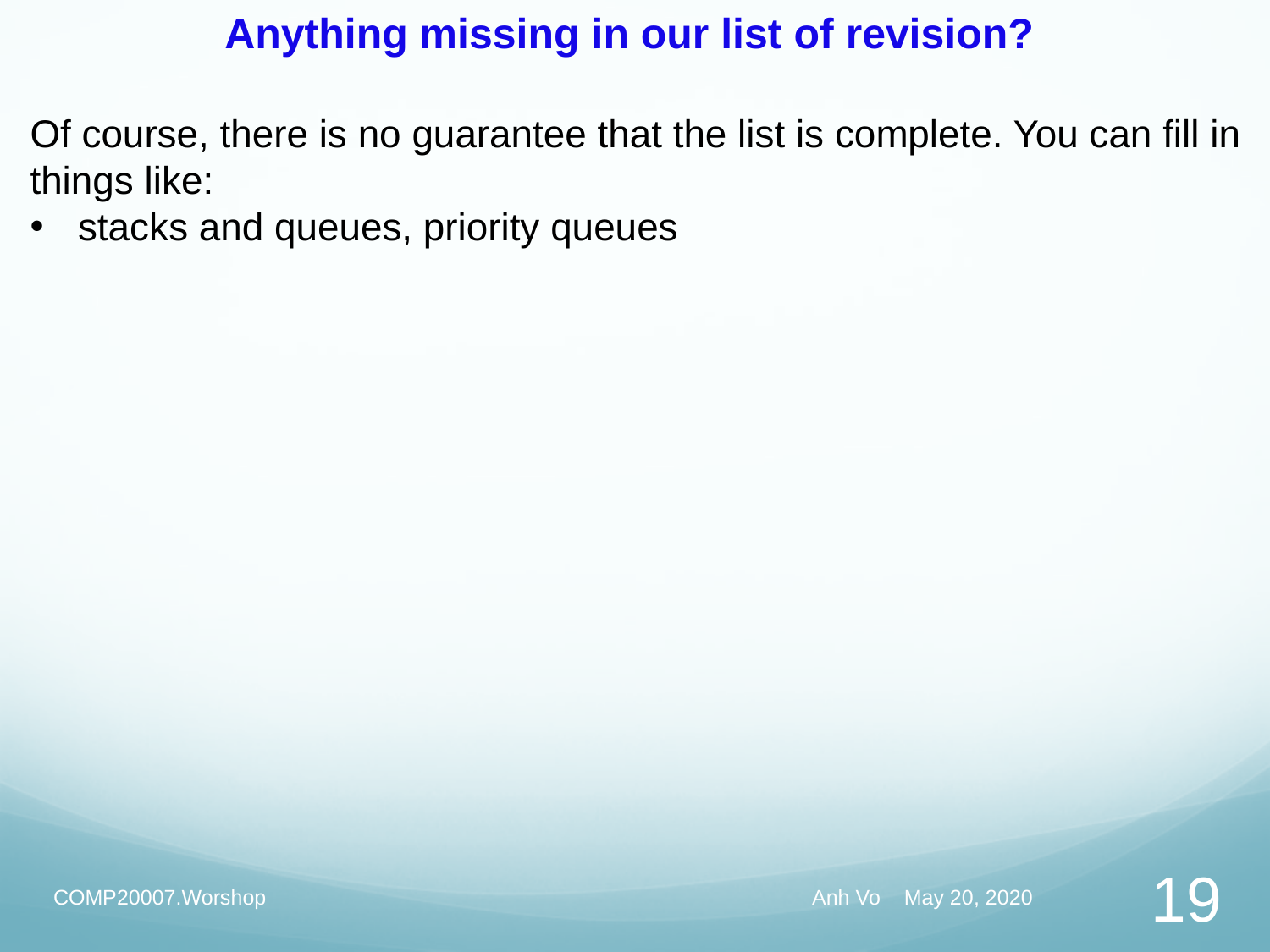

# Anything missing in our list of revision?
Of course, there is no guarantee that the list is complete. You can fill in things like:
stacks and queues, priority queues

COMP20007.Worshop
Anh Vo    May 20, 2020
19